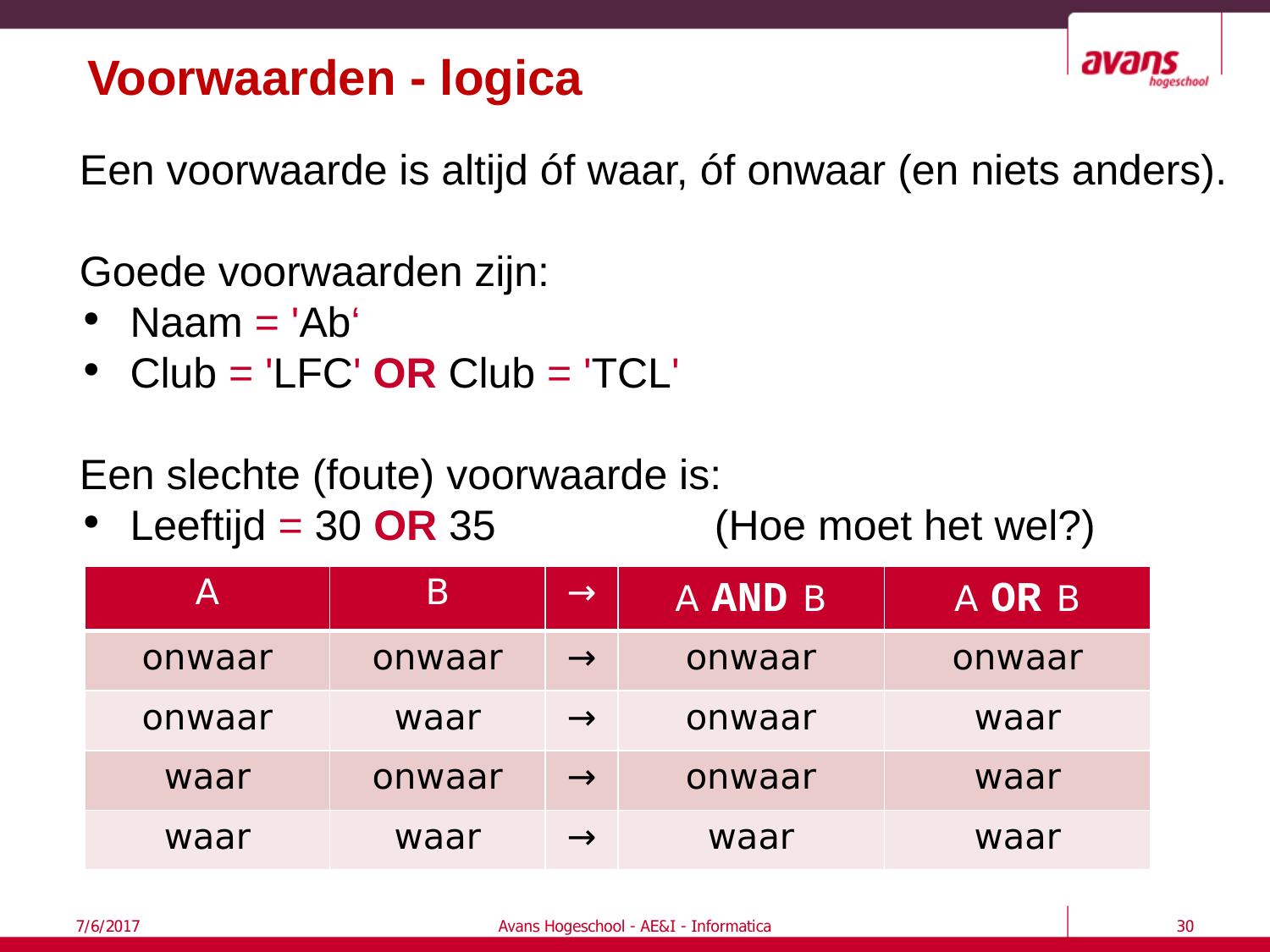

# Voorwaarden - logica
Een voorwaarde is altijd óf waar, óf onwaar (en niets anders).
Goede voorwaarden zijn:
	Naam = 'Ab‘
	Club = 'LFC' OR Club = 'TCL'

Een slechte (foute) voorwaarde is:
	Leeftijd = 30 OR 35		(Hoe moet het wel?)
| A | B | → | A AND B | A OR B |
| --- | --- | --- | --- | --- |
| onwaar | onwaar | → | onwaar | onwaar |
| onwaar | waar | → | onwaar | waar |
| waar | onwaar | → | onwaar | waar |
| waar | waar | → | waar | waar |
7/6/2017
Avans Hogeschool - AE&I - Informatica
30